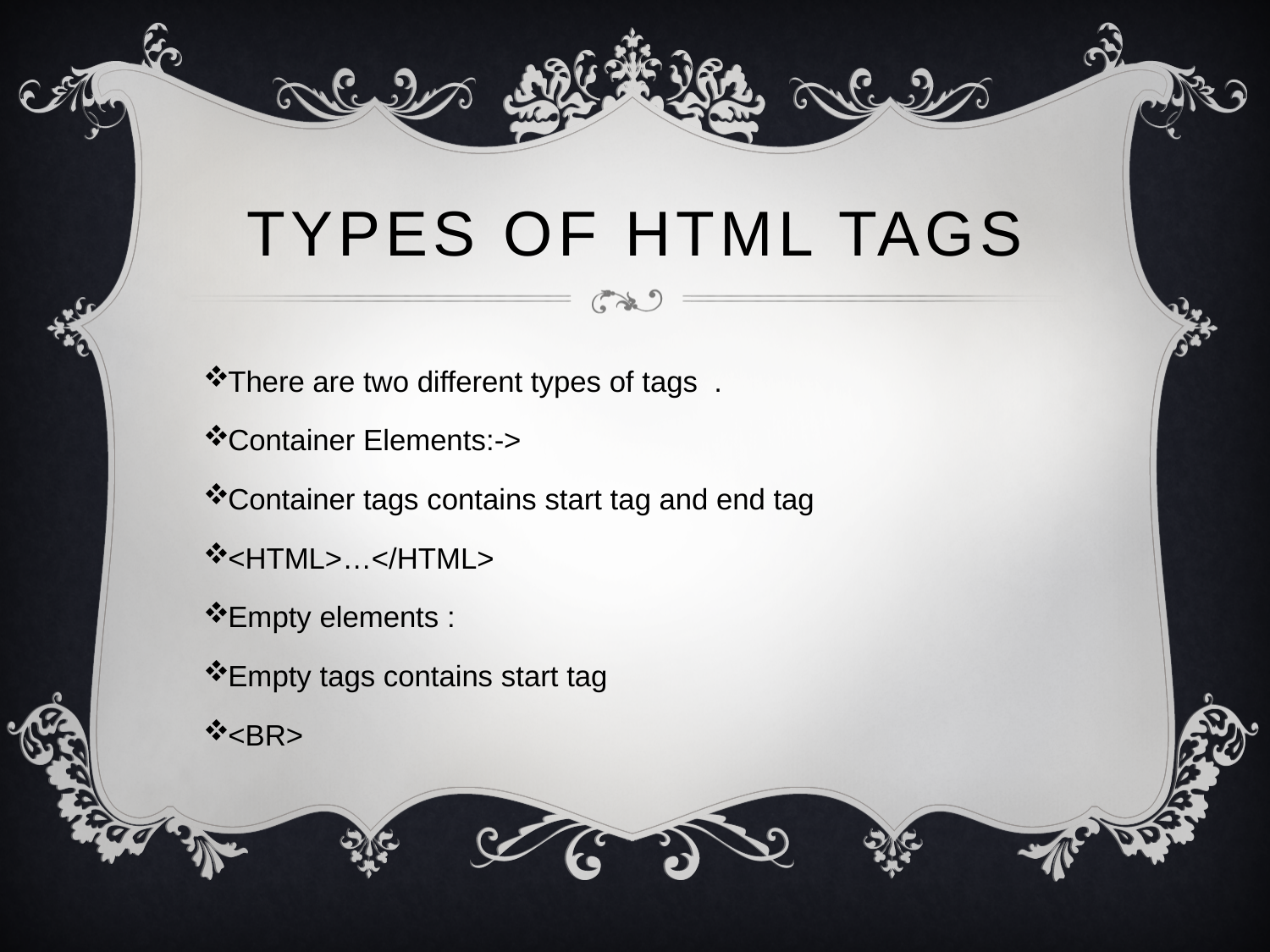

# TYPES OF HTML TAGS
There are two different types of tags  .
Container Elements:->
Container tags contains start tag and end tag
<HTML>…</HTML>
Empty elements :
Empty tags contains start tag
<BR>